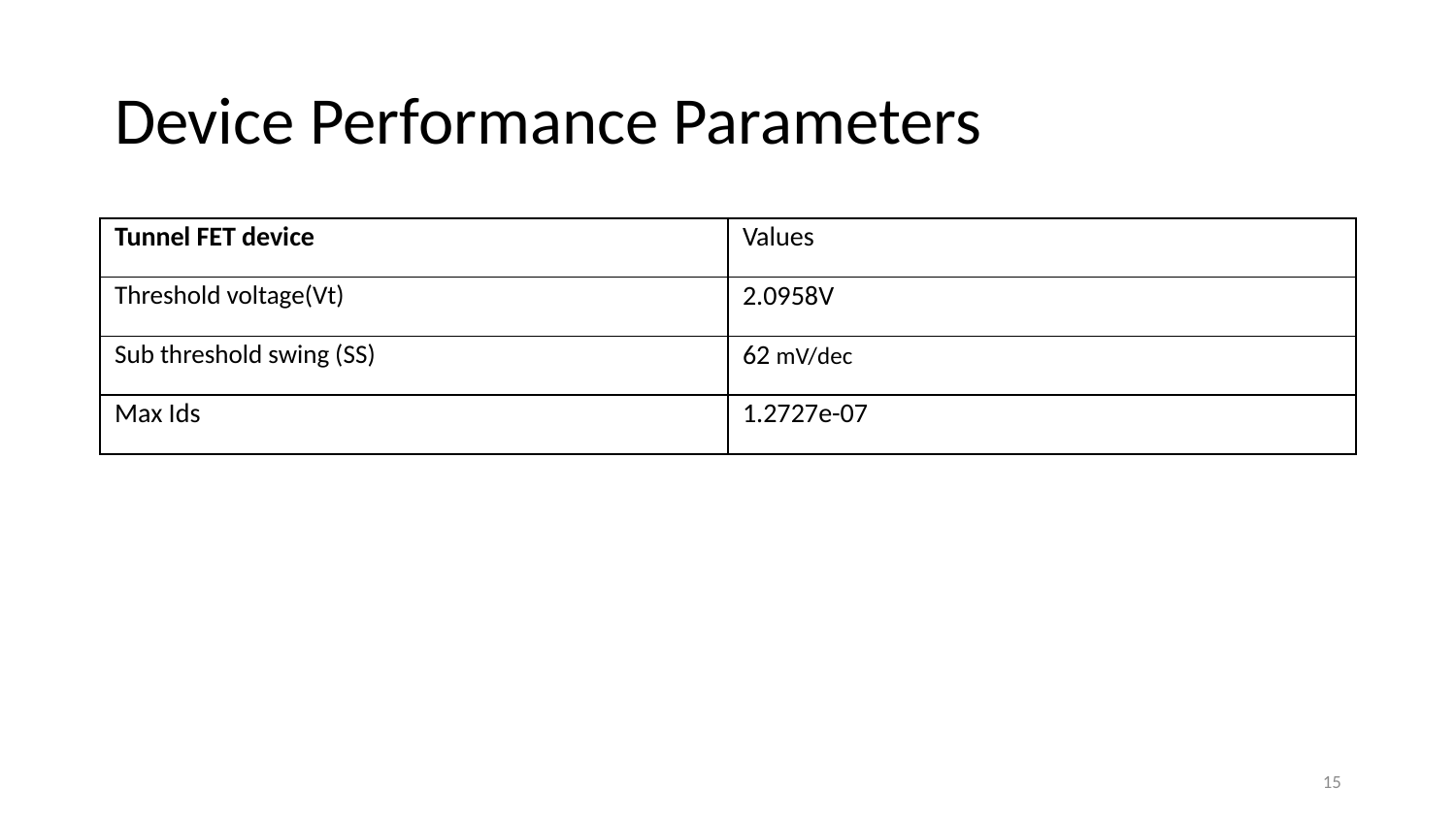

# Device Performance Parameters
| Tunnel FET device | Values |
| --- | --- |
| Threshold voltage(Vt) | 2.0958V |
| Sub threshold swing (SS) | 62 mV/dec |
| Max Ids | 1.2727e-07 |
15